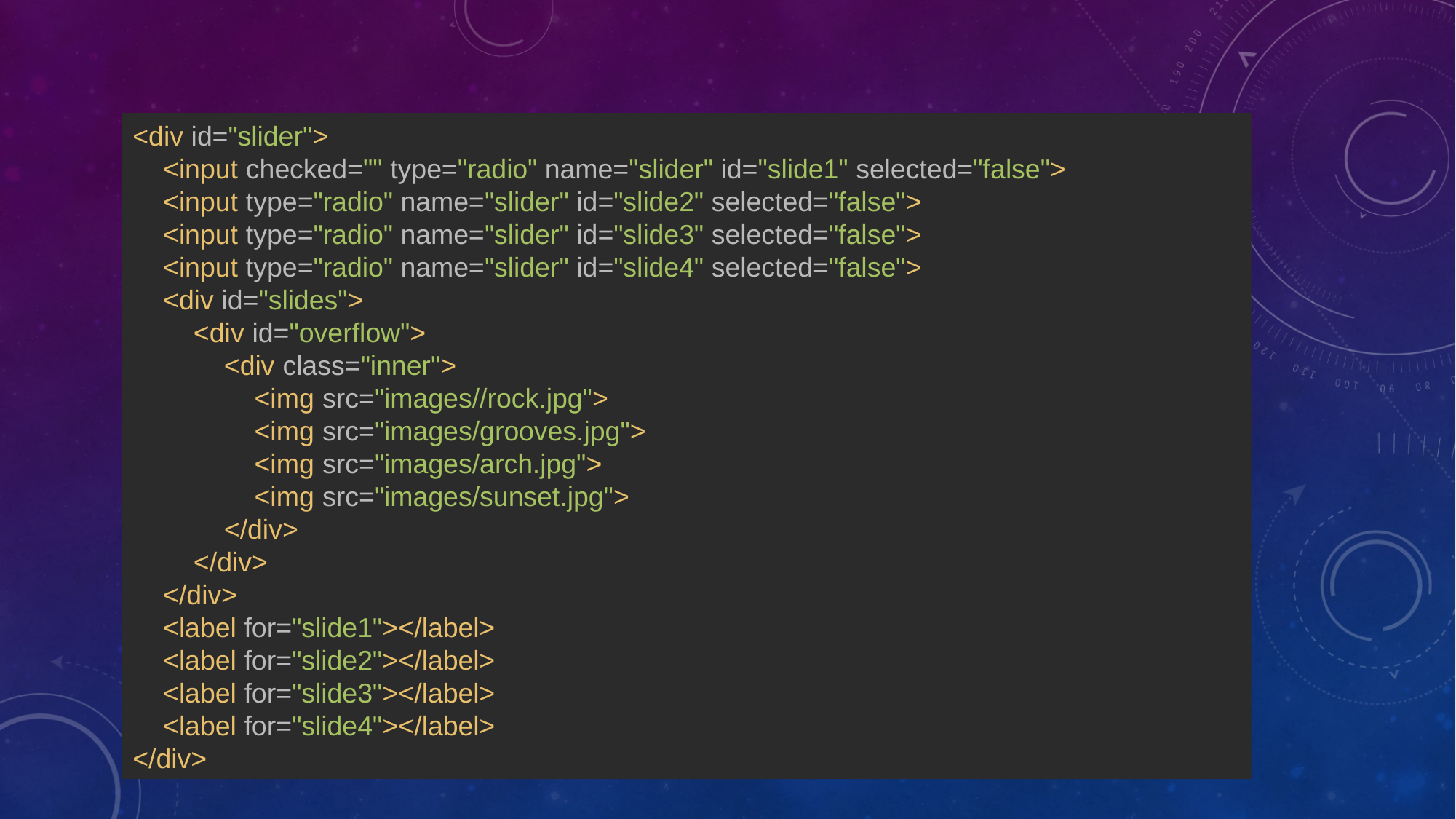

#
<div id="slider">
    <input checked="" type="radio" name="slider" id="slide1" selected="false">
    <input type="radio" name="slider" id="slide2" selected="false">
    <input type="radio" name="slider" id="slide3" selected="false">
    <input type="radio" name="slider" id="slide4" selected="false">
    <div id="slides">
        <div id="overflow">
            <div class="inner">
                <img src="images//rock.jpg">
                <img src="images/grooves.jpg">
                <img src="images/arch.jpg">
                <img src="images/sunset.jpg">
            </div>
        </div>
    </div>
    <label for="slide1"></label>
    <label for="slide2"></label>
    <label for="slide3"></label>
    <label for="slide4"></label>
</div>